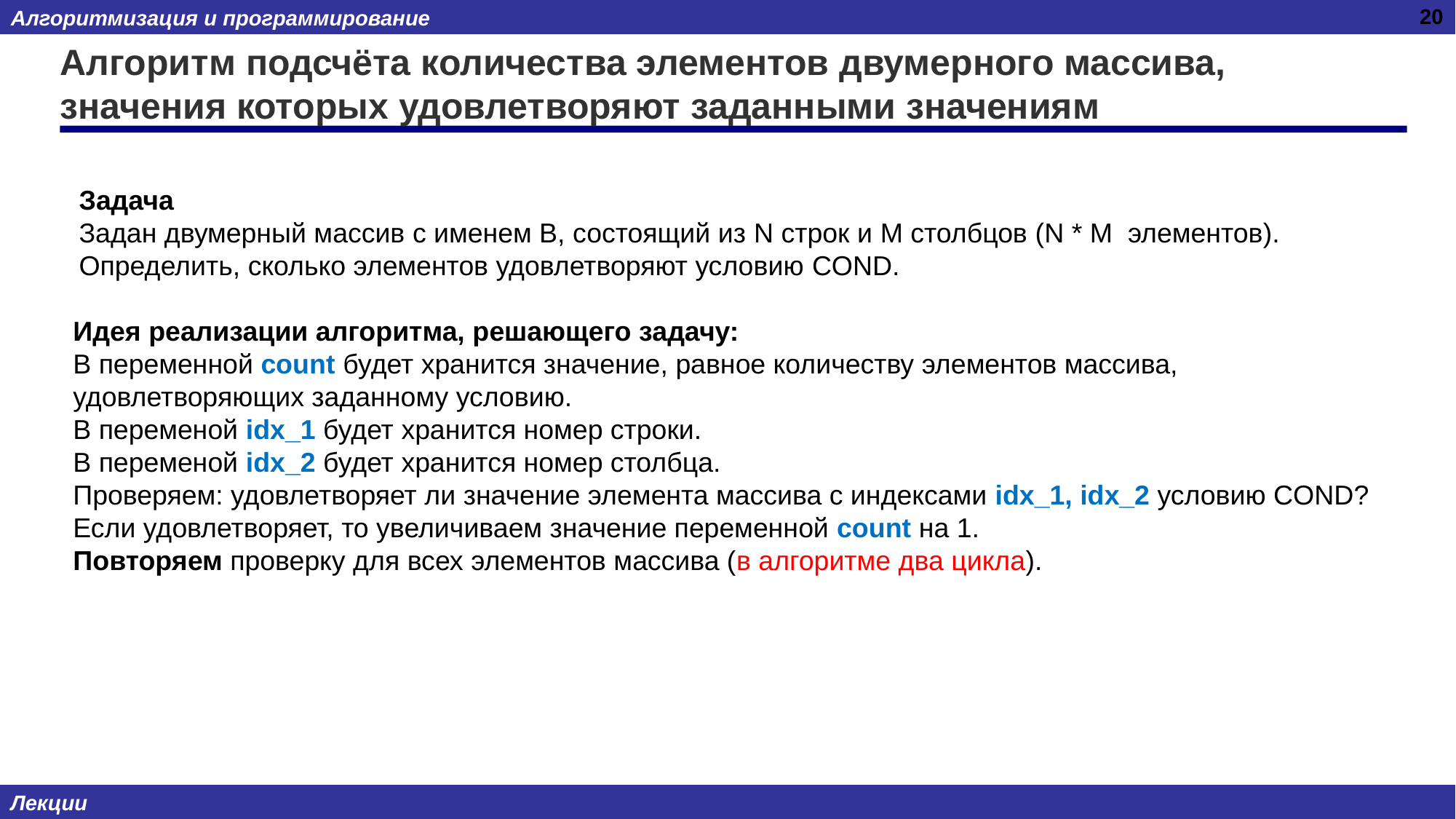

20
# Алгоритм подсчёта количества элементов двумерного массива, значения которых удовлетворяют заданными значениям
Задача
Задан двумерный массив с именем В, состоящий из N строк и M столбцов (N * M  элементов).
Определить, сколько элементов удовлетворяют условию COND.

Идея реализации алгоритма, решающего задачу:
В переменной count будет хранится значение, равное количеству элементов массива, удовлетворяющих заданному условию.
В переменой idx_1 будет хранится номер строки.
В переменой idx_2 будет хранится номер столбца.
Проверяем: удовлетворяет ли значение элемента массива с индексами idx_1, idx_2 условию COND? Если удовлетворяет, то увеличиваем значение переменной count на 1.
Повторяем проверку для всех элементов массива (в алгоритме два цикла).